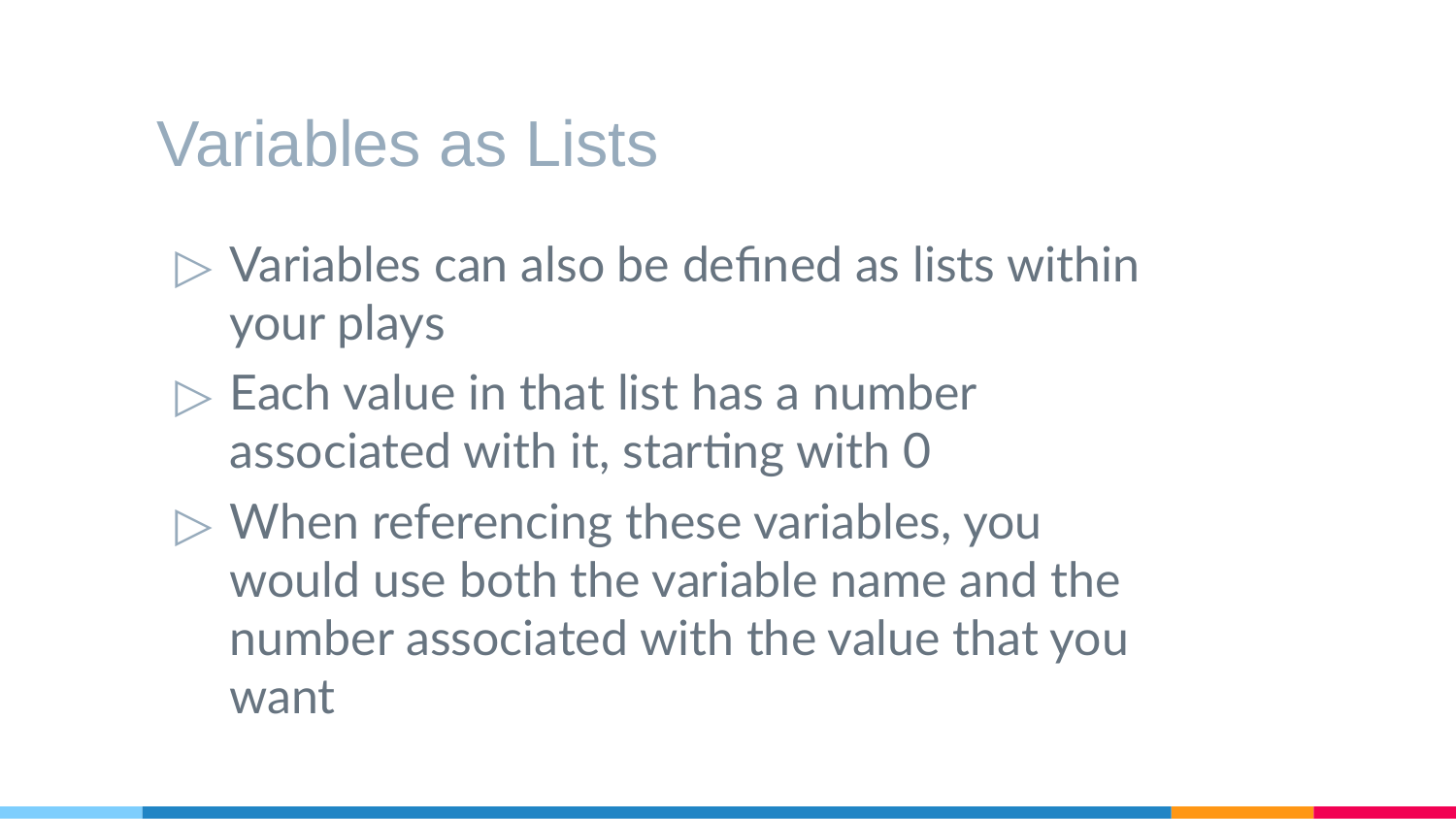

# Variables as Lists
Variables can also be defined as lists within your plays
Each value in that list has a number associated with it, starting with 0
When referencing these variables, you would use both the variable name and the number associated with the value that you want